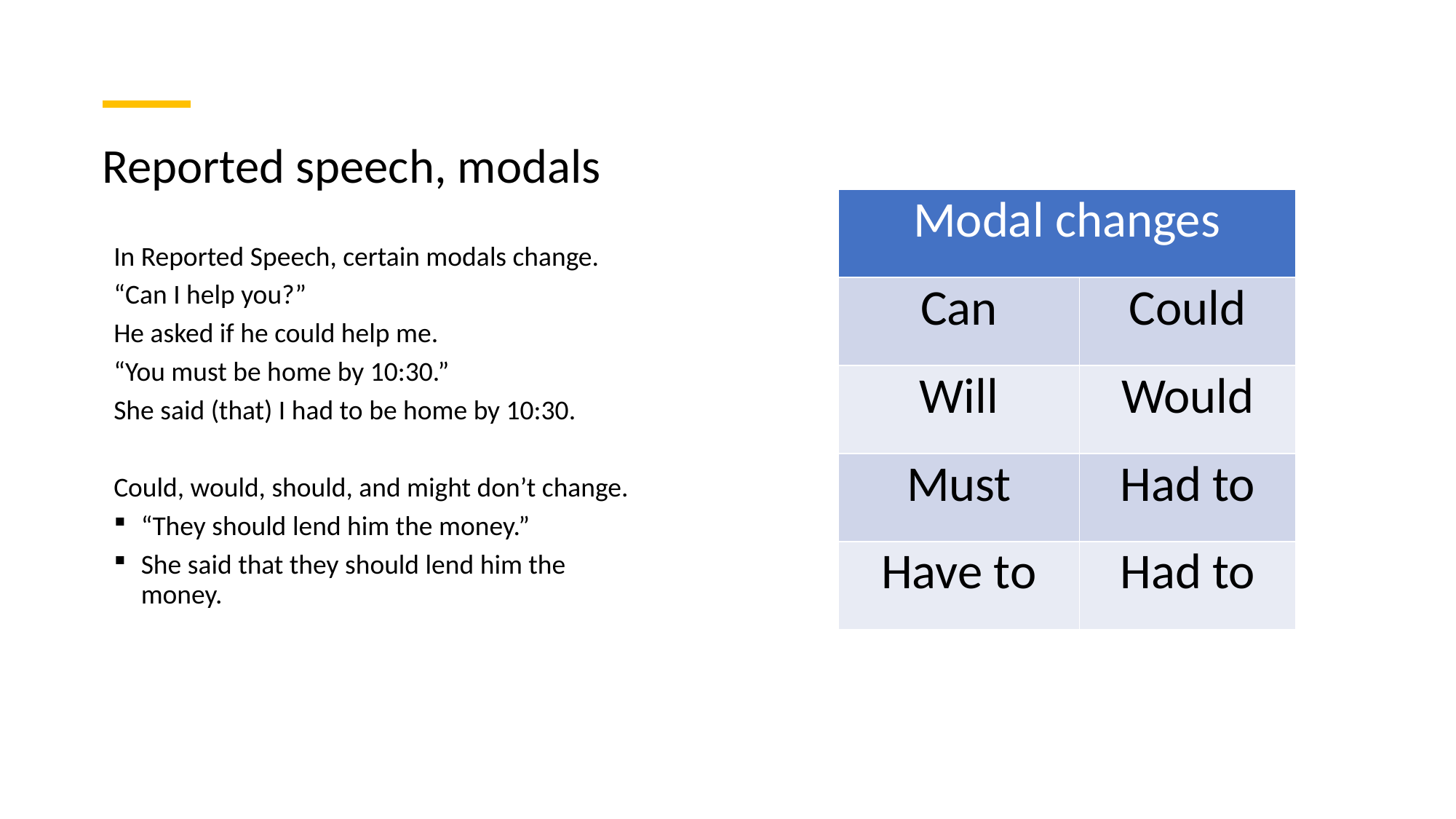

# Reported speech, modals
| Modal changes |  |
| --- | --- |
| Can | Could |
| Will | Would |
| Must | Had to |
| Have to | Had to |
In Reported Speech, certain modals change.
“Can I help you?”
He asked if he could help me.
“You must be home by 10:30.”
She said (that) I had to be home by 10:30.

Could, would, should, and might don’t change.
“They should lend him the money.”
She said that they should lend him the money.